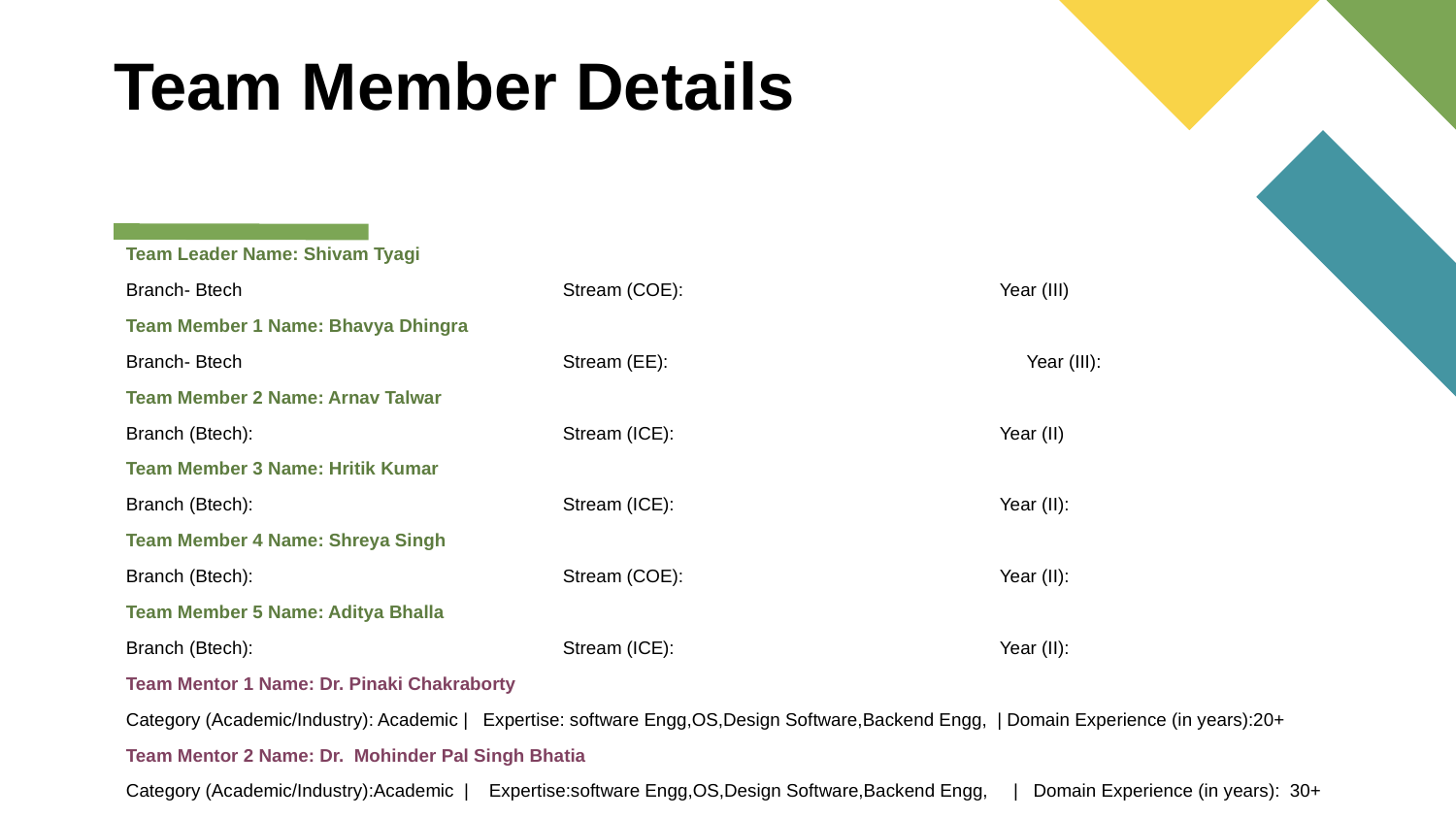

# Team Member Details
Team Leader Name: Shivam Tyagi
Branch- Btech			Stream (COE):			Year (III)
Team Member 1 Name: Bhavya Dhingra
Branch- Btech			Stream (EE):		                                  Year (III):
Team Member 2 Name: Arnav Talwar
Branch (Btech):			Stream (ICE):			Year (II)
Team Member 3 Name: Hritik Kumar
Branch (Btech):			Stream (ICE):			Year (II):
Team Member 4 Name: Shreya Singh
Branch (Btech):			Stream (COE):			Year (II):
Team Member 5 Name: Aditya Bhalla
Branch (Btech):			Stream (ICE):			Year (II):
Team Mentor 1 Name: Dr. Pinaki Chakraborty
Category (Academic/Industry): Academic |   Expertise: software Engg,OS,Design Software,Backend Engg,  | Domain Experience (in years):20+
Team Mentor 2 Name: Dr.  Mohinder Pal Singh Bhatia
Category (Academic/Industry):Academic  |    Expertise:software Engg,OS,Design Software,Backend Engg,     |   Domain Experience (in years):  30+